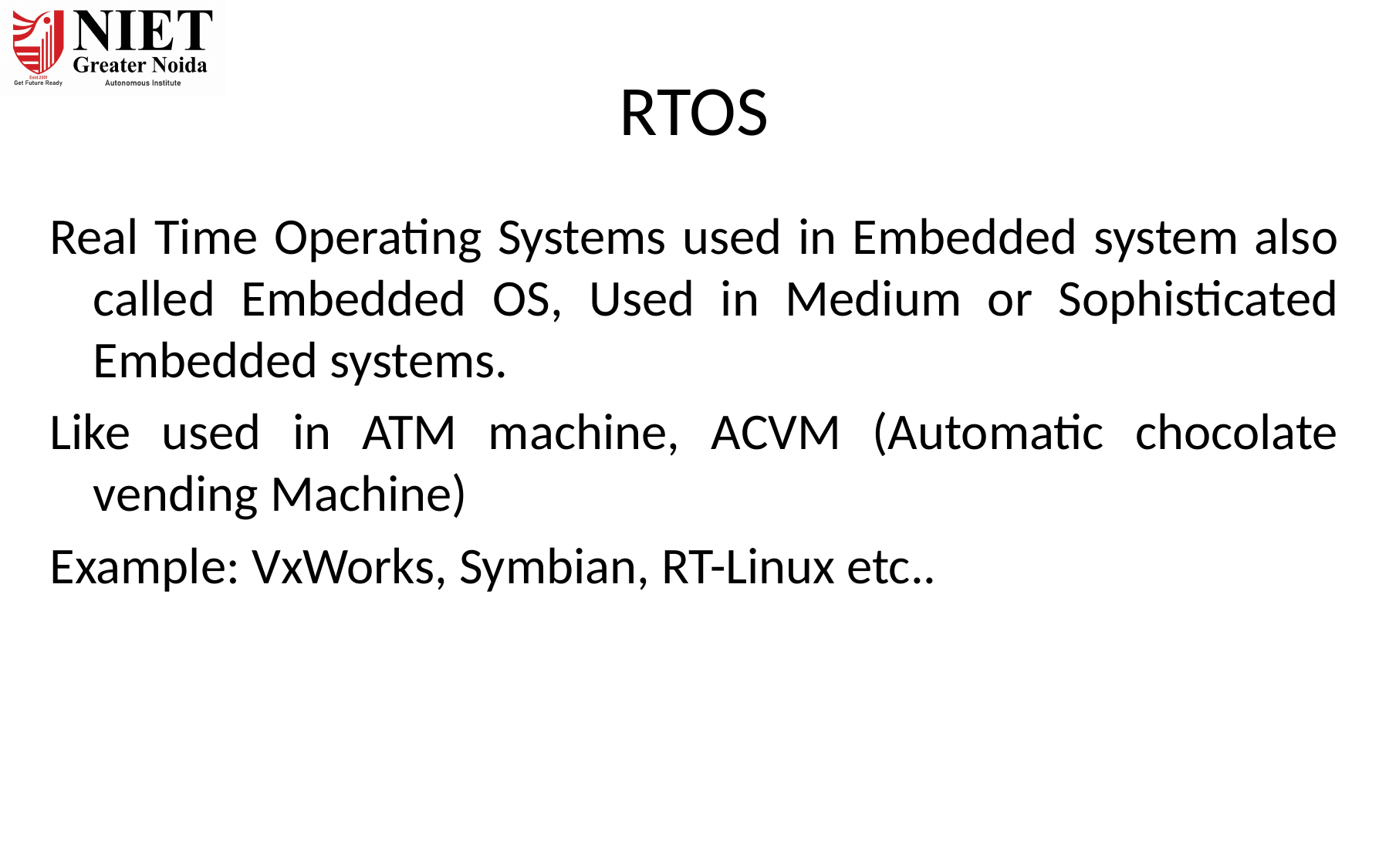

# RTOS
Real Time Operating Systems used in Embedded system also called Embedded OS, Used in Medium or Sophisticated Embedded systems.
Like used in ATM machine, ACVM (Automatic chocolate vending Machine)
Example: VxWorks, Symbian, RT-Linux etc..